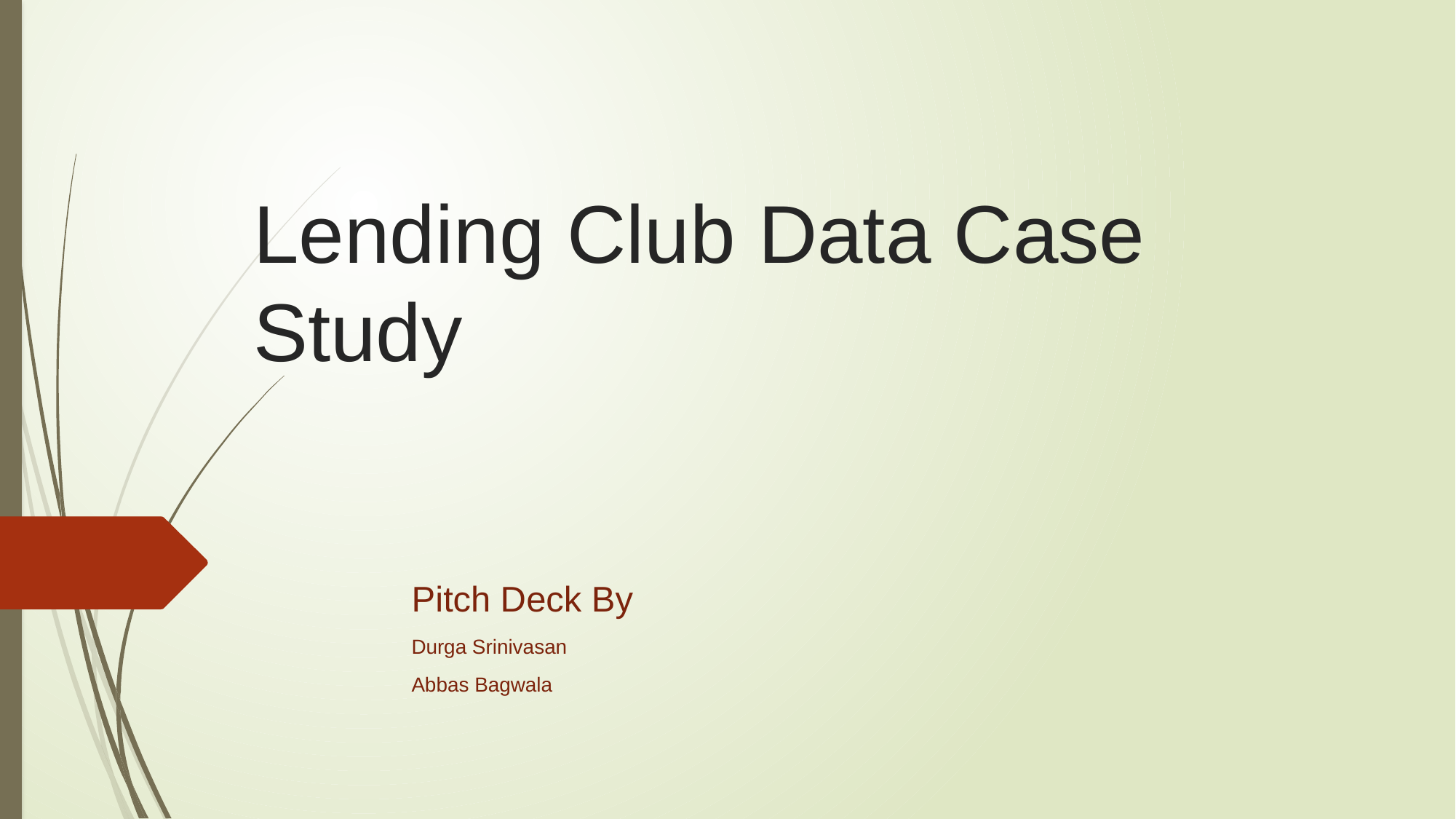

# Lending Club Data Case Study
													Pitch Deck By
													Durga Srinivasan
													Abbas Bagwala